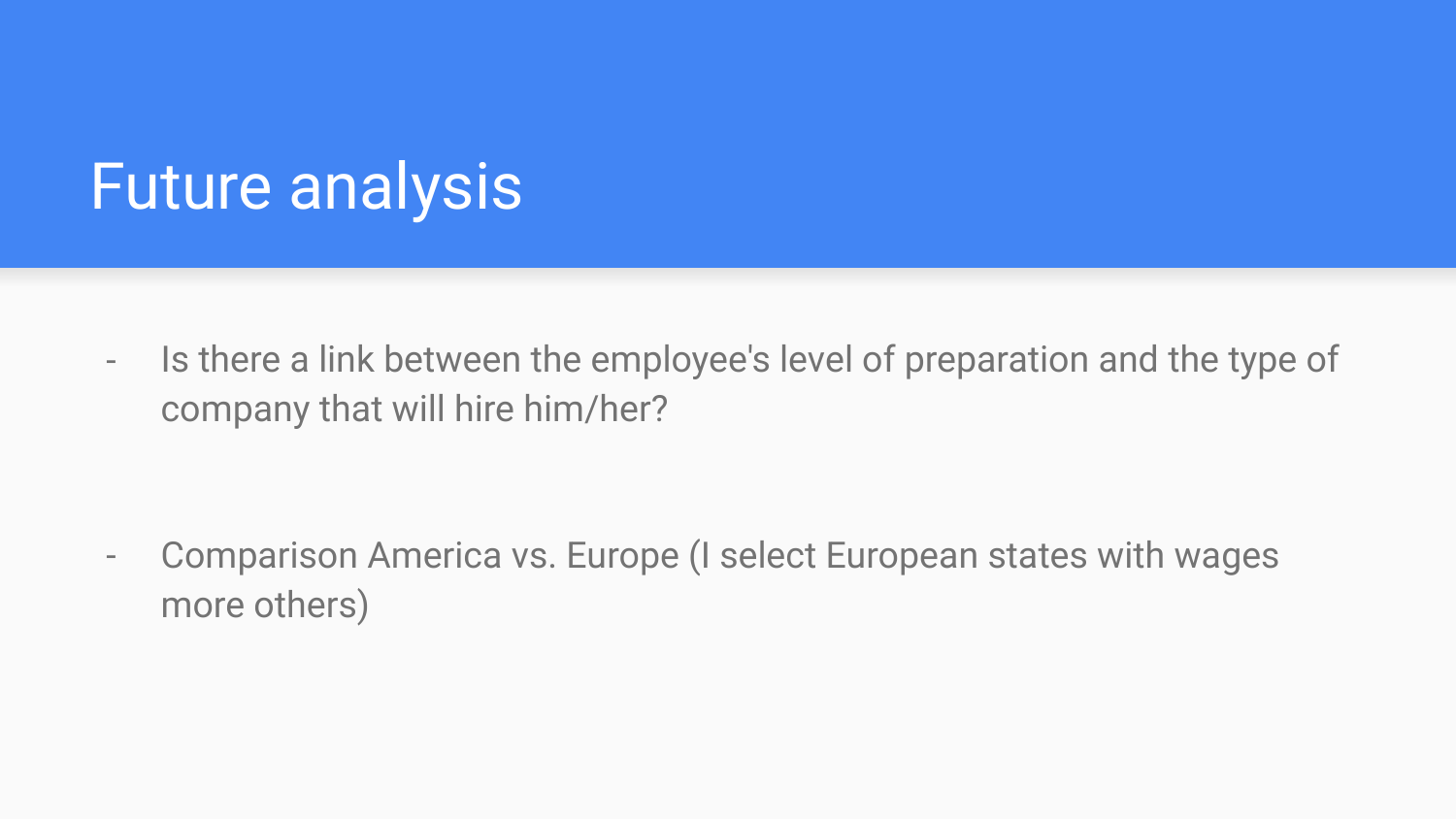

# Future analysis
Is there a link between the employee's level of preparation and the type of company that will hire him/her?

Comparison America vs. Europe (I select European states with wages more others)